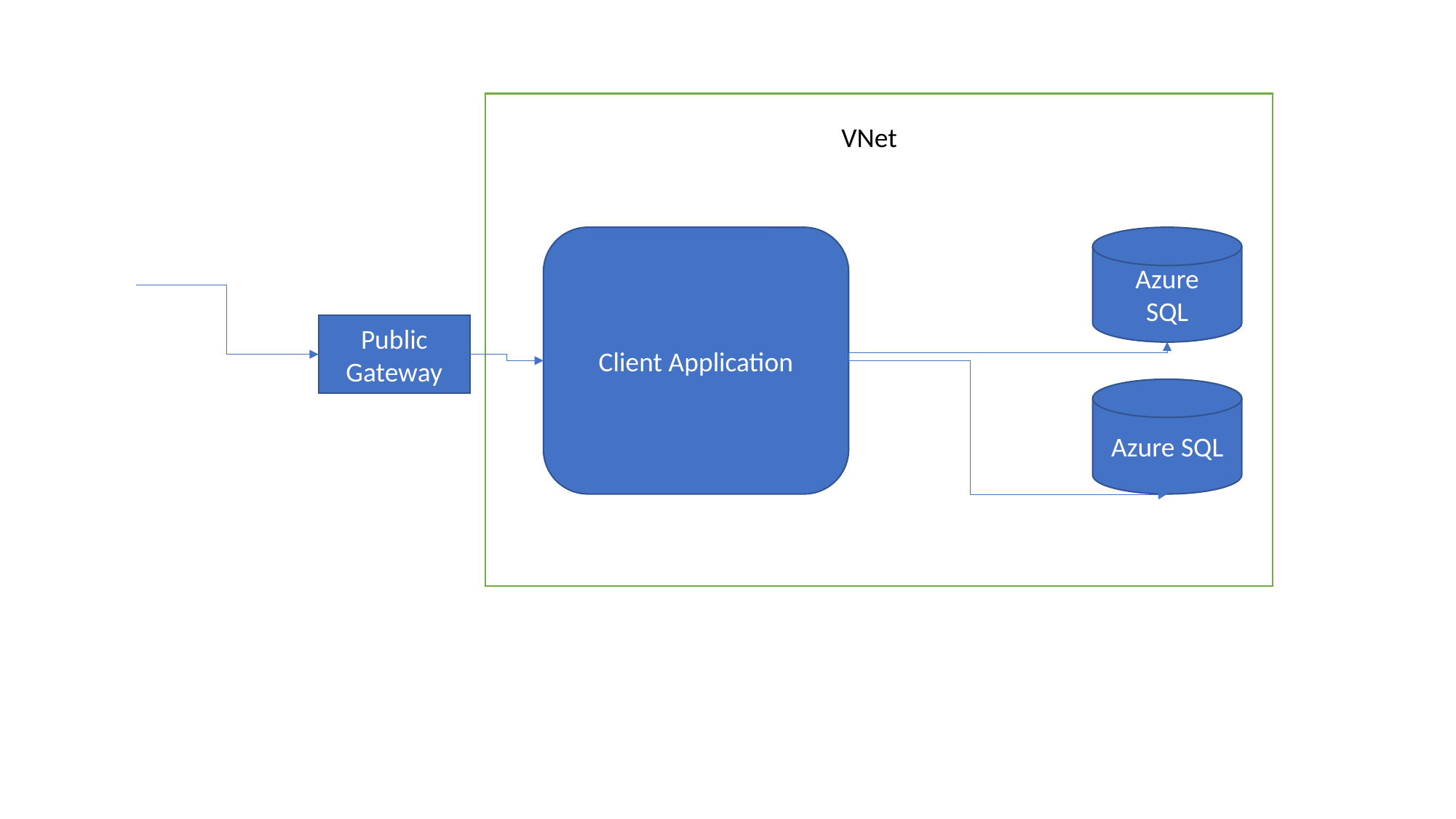

VNet
Client Application
Azure
SQL
Public
Gateway
Azure SQL